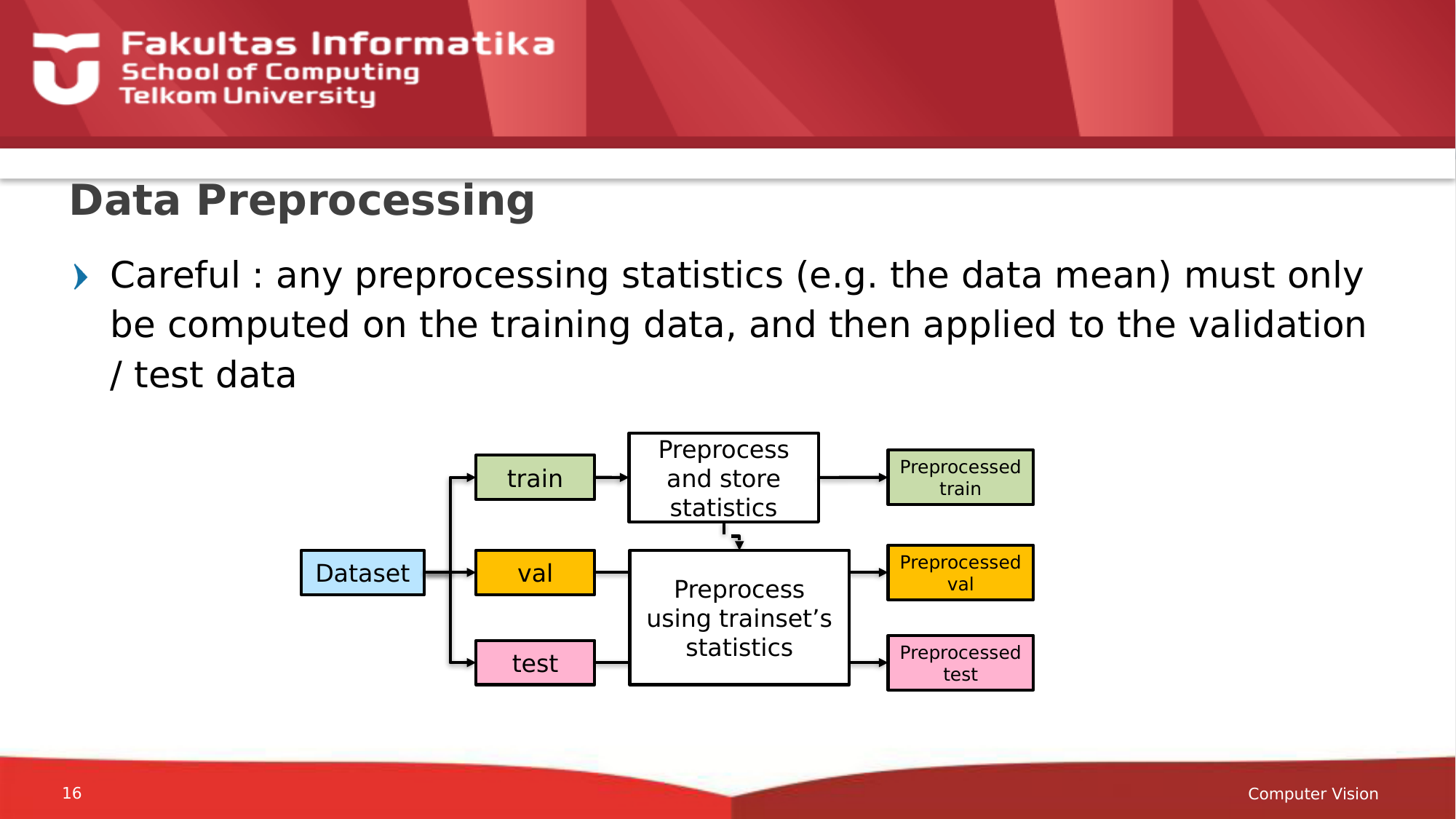

# Data Preprocessing
Careful : any preprocessing statistics (e.g. the data mean) must only be computed on the training data, and then applied to the validation / test data

Preprocess and store statistics
Preprocessed train
train
val
test
Preprocessed val
Preprocessed test
Dataset
Preprocess using trainset’s statistics
Computer Vision
16